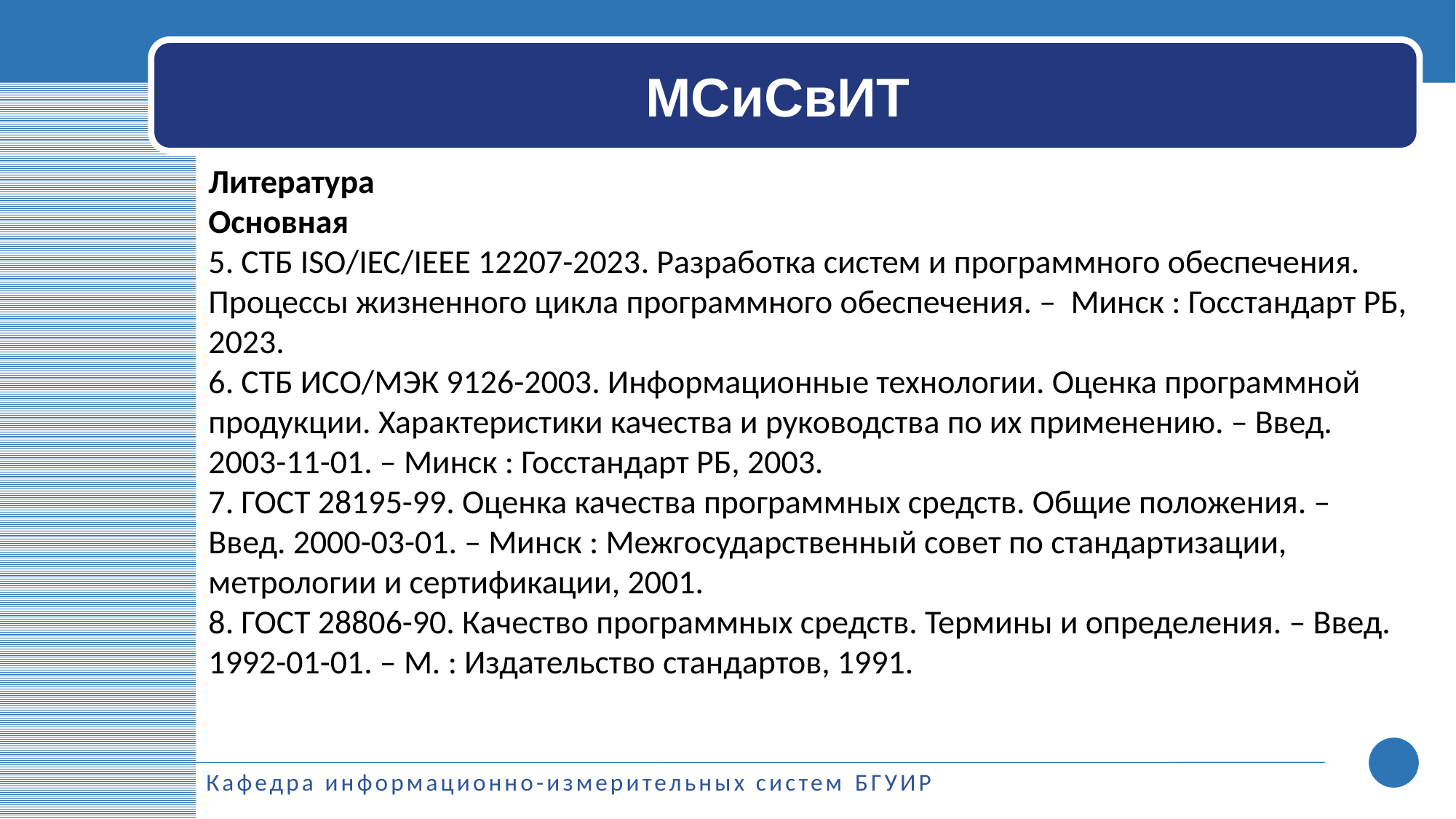

МСиСвИТ
Литература
Основная
5. СТБ ISO/IEC/IEEE 12207-2023. Разработка систем и программного обеспечения. Процессы жизненного цикла программного обеспечения. –  Минск : Госстандарт РБ, 2023.
6. СТБ ИСО/МЭК 9126-2003. Информационные технологии. Оценка программной продукции. Характеристики качества и руководства по их применению. – Введ. 2003-11-01. – Минск : Госстандарт РБ, 2003.
7. ГОСТ 28195-99. Оценка качества программных средств. Общие положения. – Введ. 2000-03-01. – Минск : Межгосударственный совет по стандартизации, метрологии и сертификации, 2001.
8. ГОСТ 28806-90. Качество программных средств. Термины и определения. – Введ. 1992-01-01. – М. : Издательство стандартов, 1991.

4
Кафедра информационно-измерительных систем БГУИР